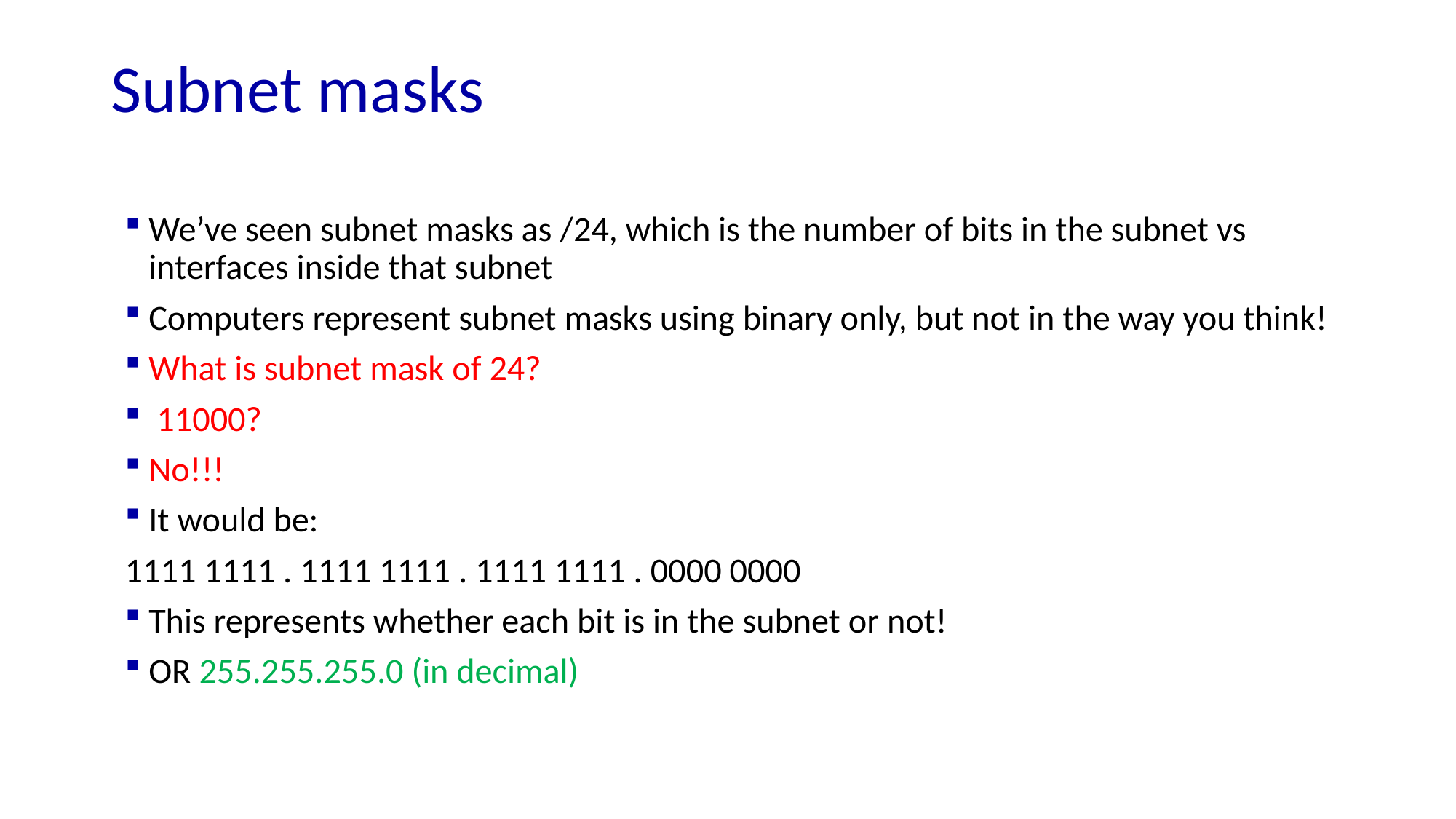

# Subnet masks
We’ve seen subnet masks as /24, which is the number of bits in the subnet vs interfaces inside that subnet
Computers represent subnet masks using binary only, but not in the way you think!
What is subnet mask of 24?
 11000?
No!!!
It would be:
1111 1111 . 1111 1111 . 1111 1111 . 0000 0000
This represents whether each bit is in the subnet or not!
OR 255.255.255.0 (in decimal)